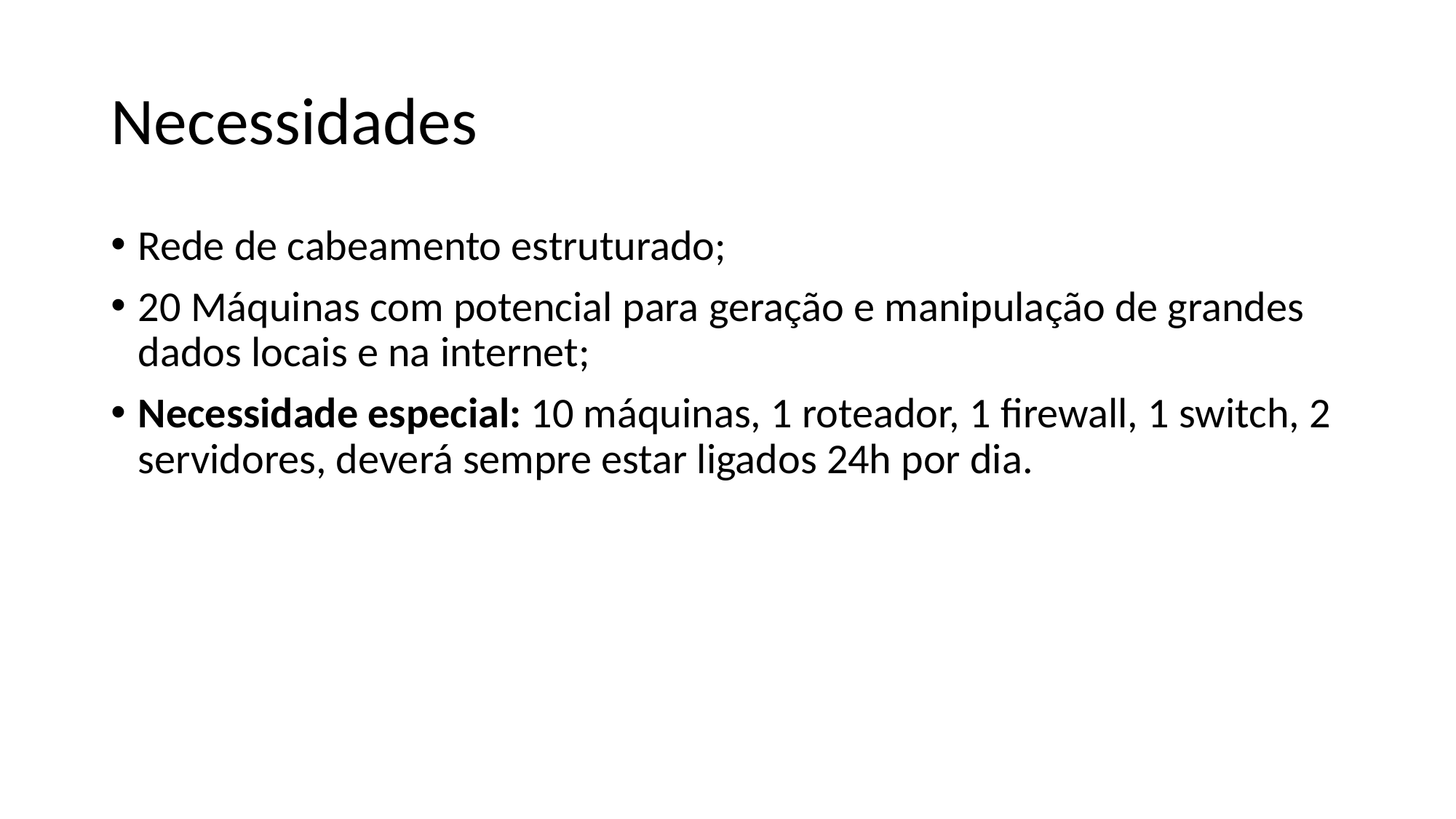

# Necessidades
Rede de cabeamento estruturado;
20 Máquinas com potencial para geração e manipulação de grandes dados locais e na internet;
Necessidade especial: 10 máquinas, 1 roteador, 1 firewall, 1 switch, 2 servidores, deverá sempre estar ligados 24h por dia.